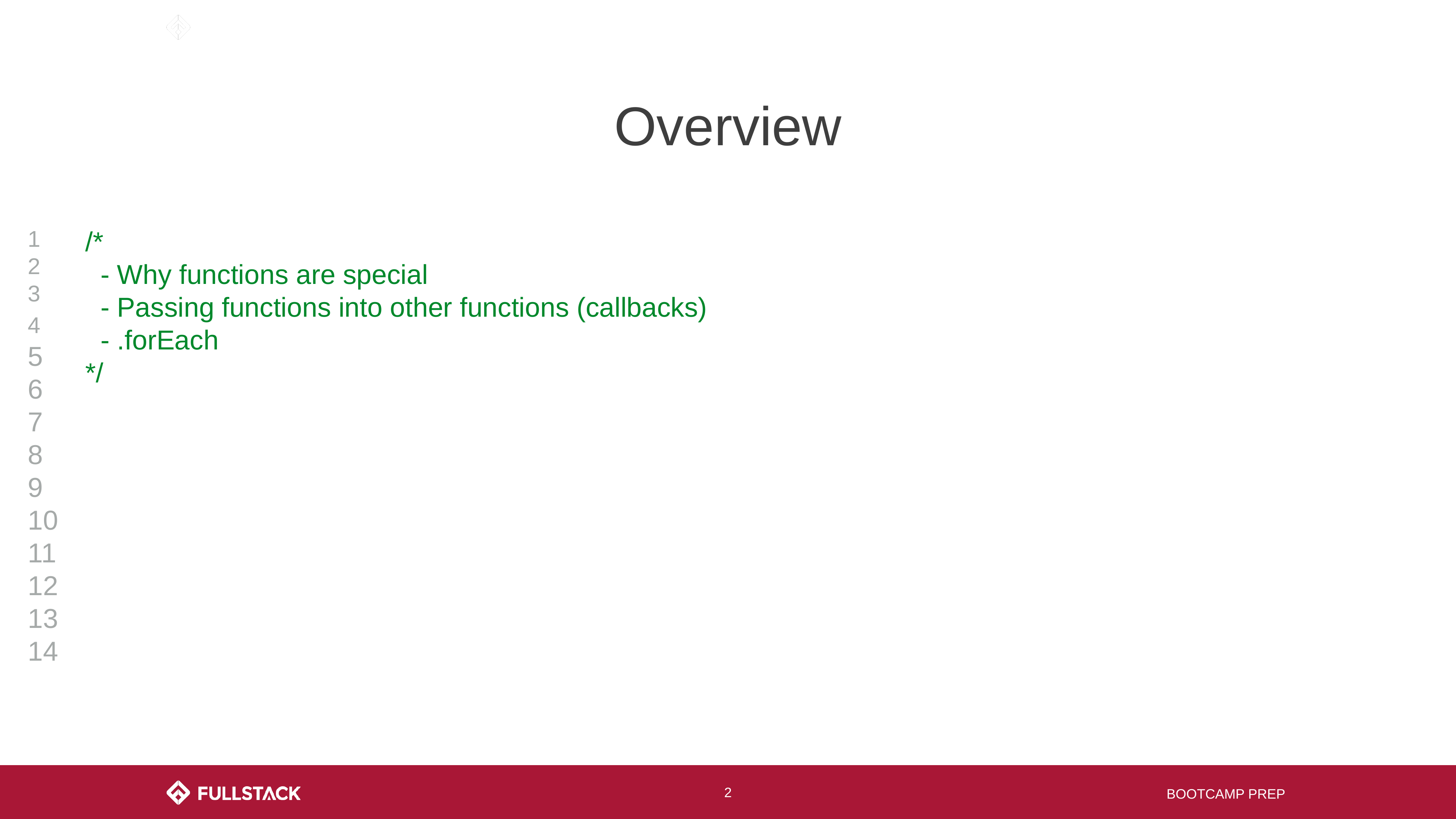

# Overview
1
2
3
4
5
6
7
8
9
10
11
12
13
14

/*
  - Why functions are special
  - Passing functions into other functions (callbacks)
  - .forEach
*/
2
BOOTCAMP PREP